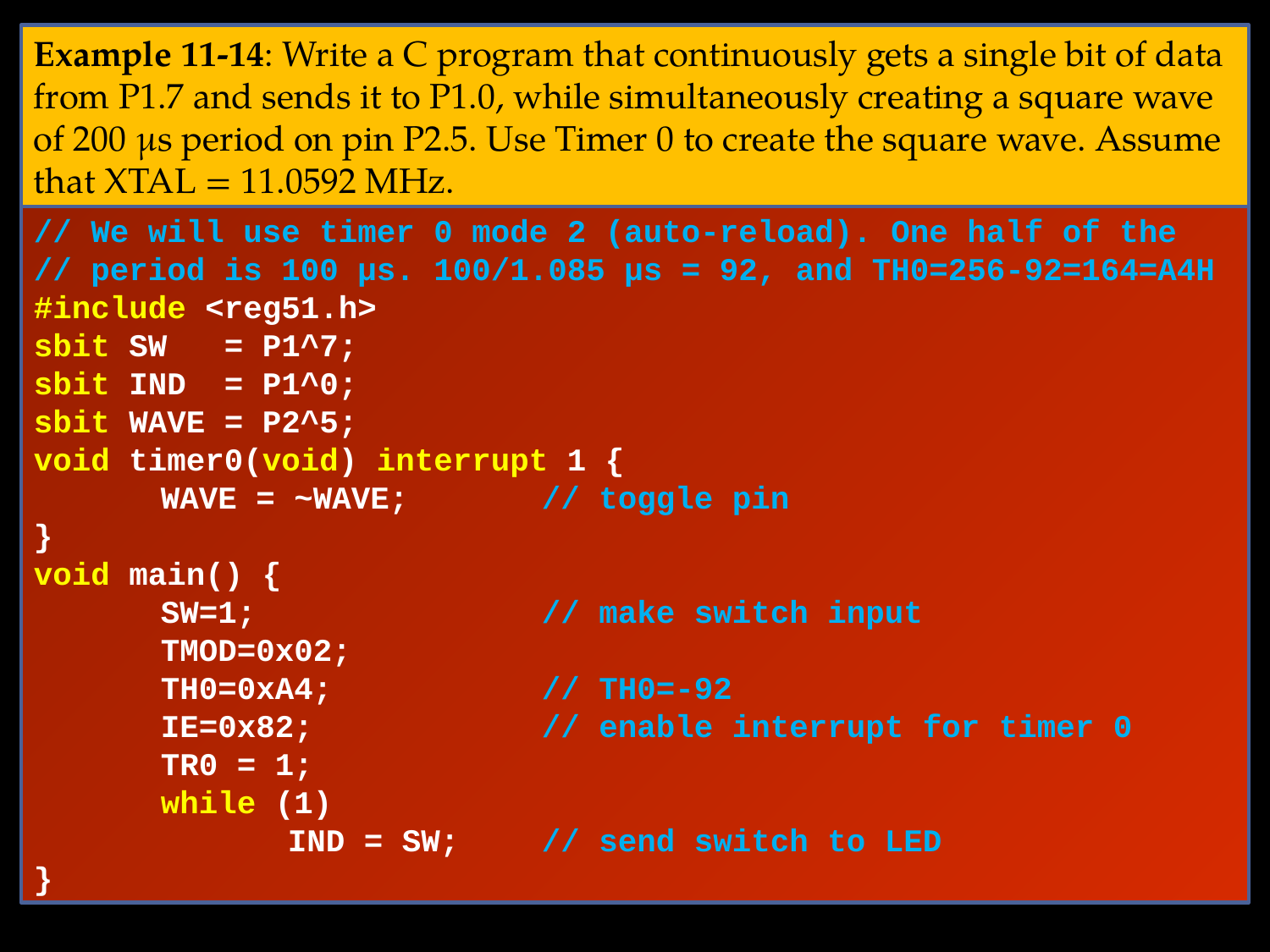

Example 11-14: Write a C program that continuously gets a single bit of data from P1.7 and sends it to P1.0, while simultaneously creating a square wave of 200 μs period on pin P2.5. Use Timer 0 to create the square wave. Assume that XTAL = 11.0592 MHz.
# Serial Port Programming in C
// We will use timer 0 mode 2 (auto-reload). One half of the
// period is 100 μs. 100/1.085 μs = 92, and TH0=256-92=164=A4H
#include <reg51.h>
sbit SW   = P1^7;
sbit IND  = P1^0;
sbit WAVE = P2^5;
void timer0(void) interrupt 1 {
	WAVE = ~WAVE; 	// toggle pin
}
void main() {
	SW=1; 			// make switch input
	TMOD=0x02;
	TH0=0xA4; 		// TH0=-92
	IE=0x82; 		// enable interrupt for timer 0
	TR0 = 1;
	while (1)
		IND = SW; 	// send switch to LED
}
Wednesday, May 18, 2011
www.iiu.edu.pk
15